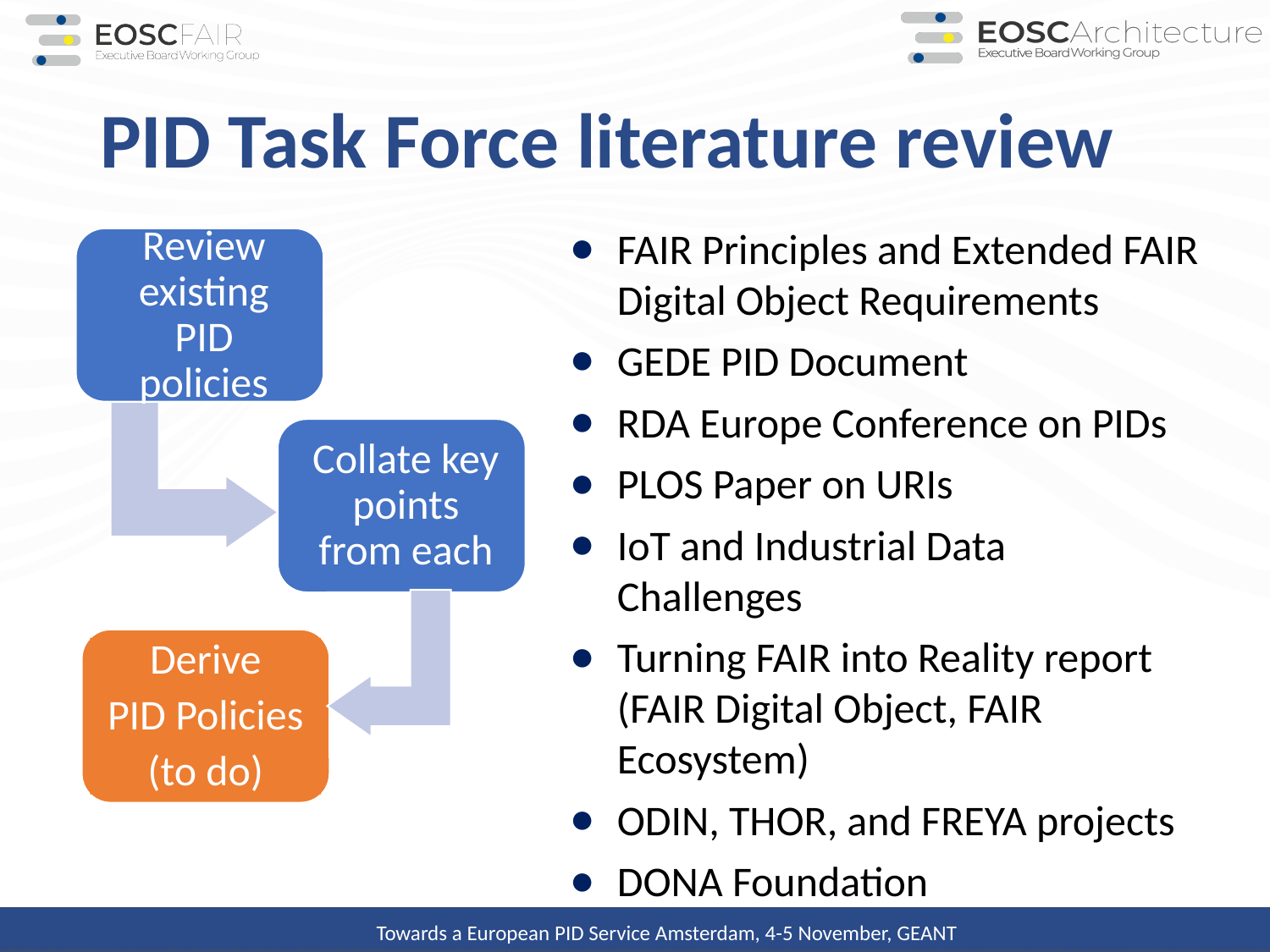

# PID Task Force literature review
FAIR Principles and Extended FAIR Digital Object Requirements
GEDE PID Document
RDA Europe Conference on PIDs
PLOS Paper on URIs
IoT and Industrial Data Challenges
Turning FAIR into Reality report (FAIR Digital Object, FAIR Ecosystem)
ODIN, THOR, and FREYA projects
DONA Foundation
Review existing PID policies
Collate key points from each

Derive
PID Policies
(to do)
Towards a European PID Service Amsterdam, 4-5 November, GEANT